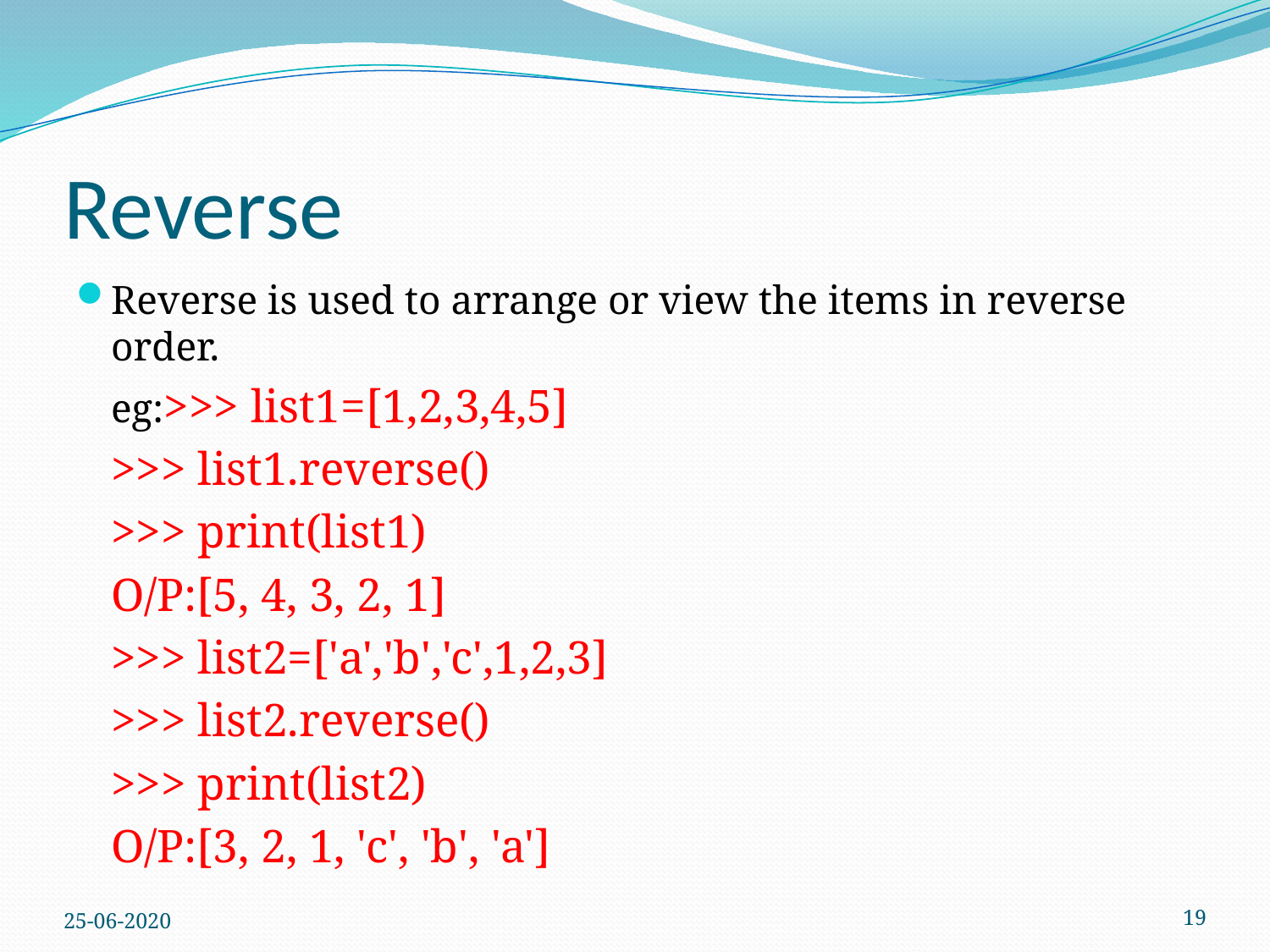

# Reverse
Reverse is used to arrange or view the items in reverse order.
		eg:>>> list1=[1,2,3,4,5]
		>>> list1.reverse()
		>>> print(list1)
		O/P:[5, 4, 3, 2, 1]
		>>> list2=['a','b','c',1,2,3]
		>>> list2.reverse()
		>>> print(list2)
		O/P:[3, 2, 1, 'c', 'b', 'a']
25-06-2020
19